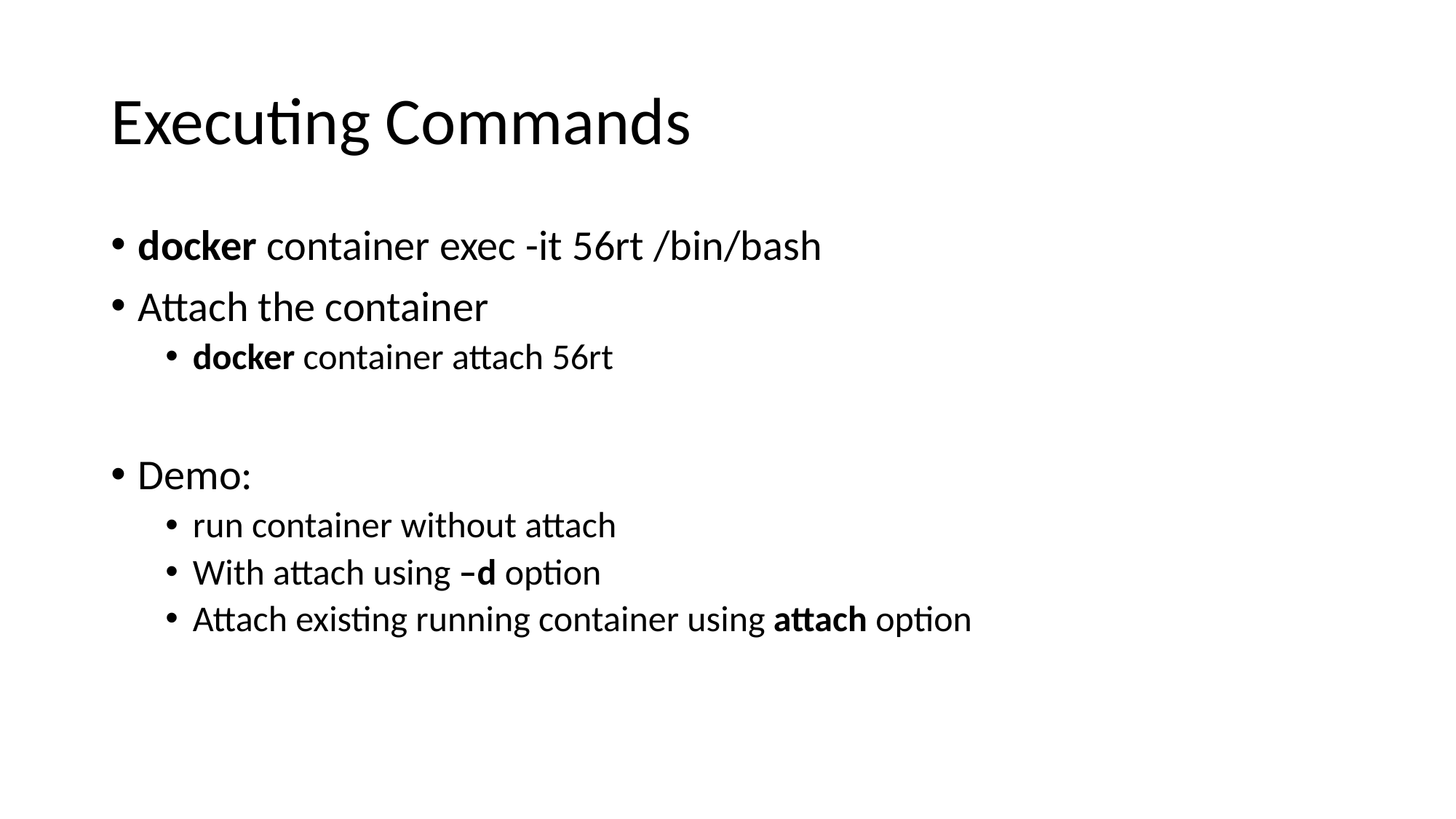

# Executing Commands
docker container exec -it 56rt /bin/bash
Attach the container
docker container attach 56rt

Demo:
run container without attach
With attach using –d option
Attach existing running container using attach option